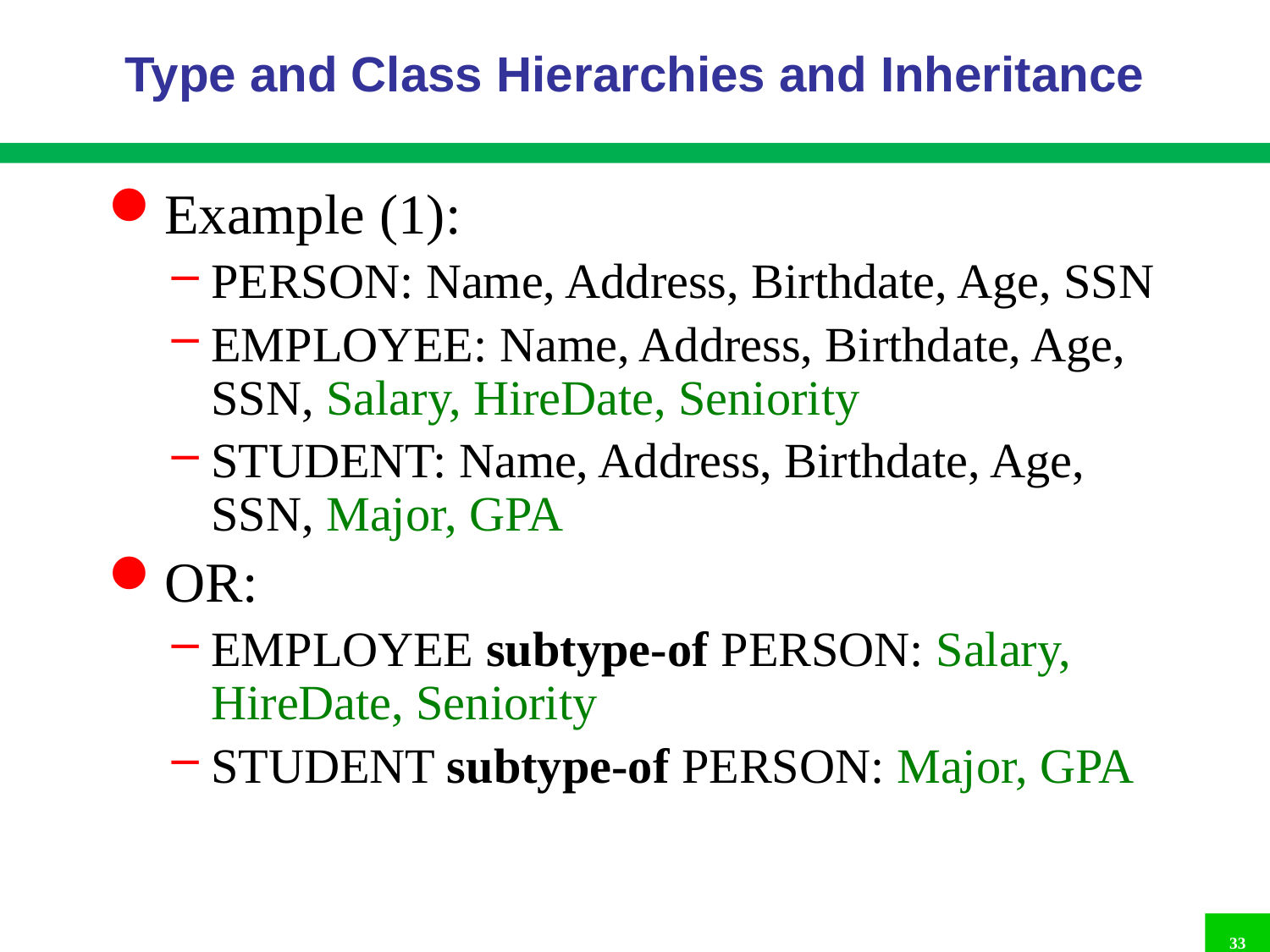

# Type and Class Hierarchies and Inheritance
Example (1):
PERSON: Name, Address, Birthdate, Age, SSN
EMPLOYEE: Name, Address, Birthdate, Age, SSN, Salary, HireDate, Seniority
STUDENT: Name, Address, Birthdate, Age, SSN, Major, GPA
OR:
EMPLOYEE subtype-of PERSON: Salary, HireDate, Seniority
STUDENT subtype-of PERSON: Major, GPA

33